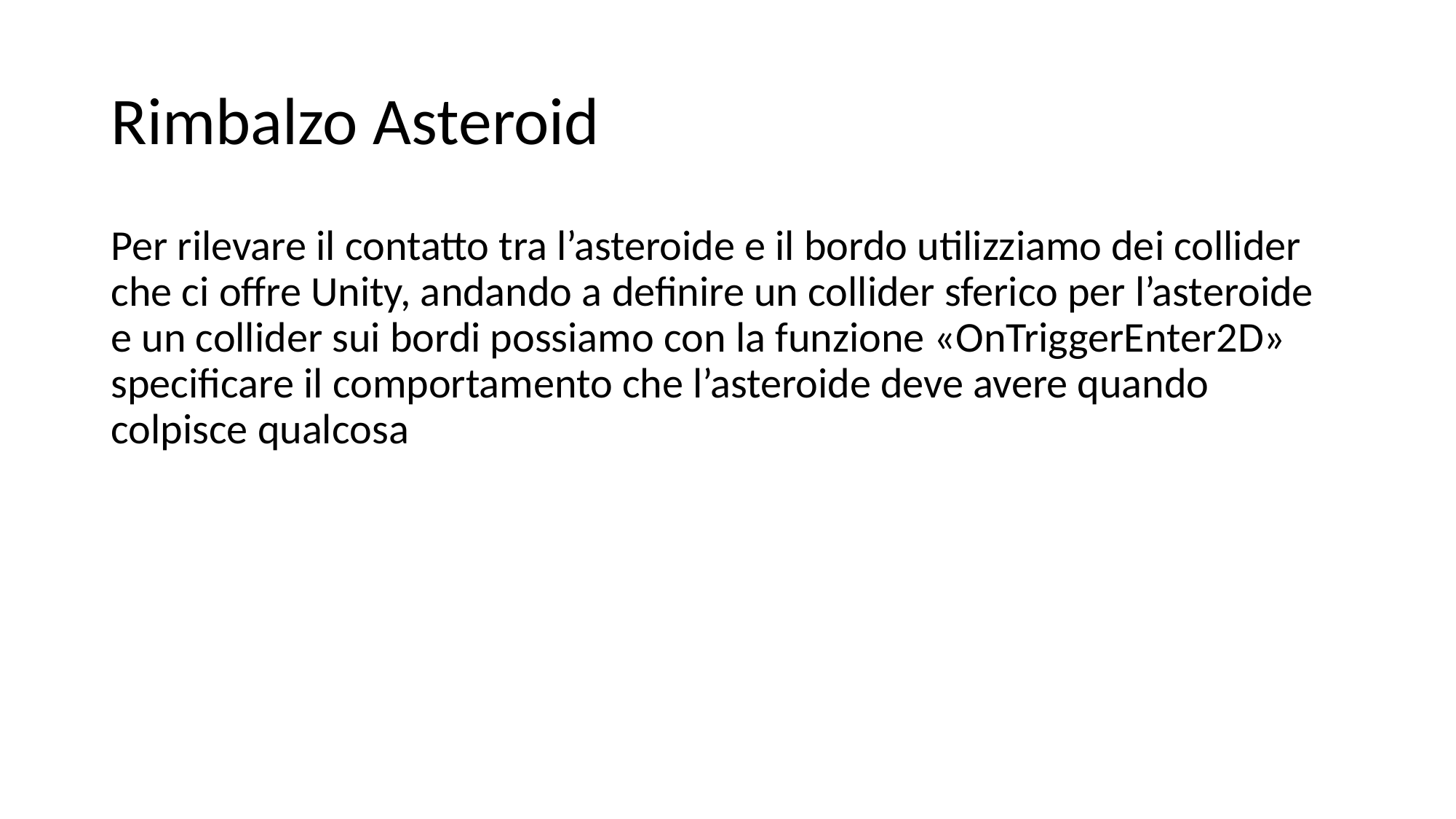

# Rimbalzo Asteroid
Per rilevare il contatto tra l’asteroide e il bordo utilizziamo dei collider che ci offre Unity, andando a definire un collider sferico per l’asteroide e un collider sui bordi possiamo con la funzione «OnTriggerEnter2D» specificare il comportamento che l’asteroide deve avere quando colpisce qualcosa